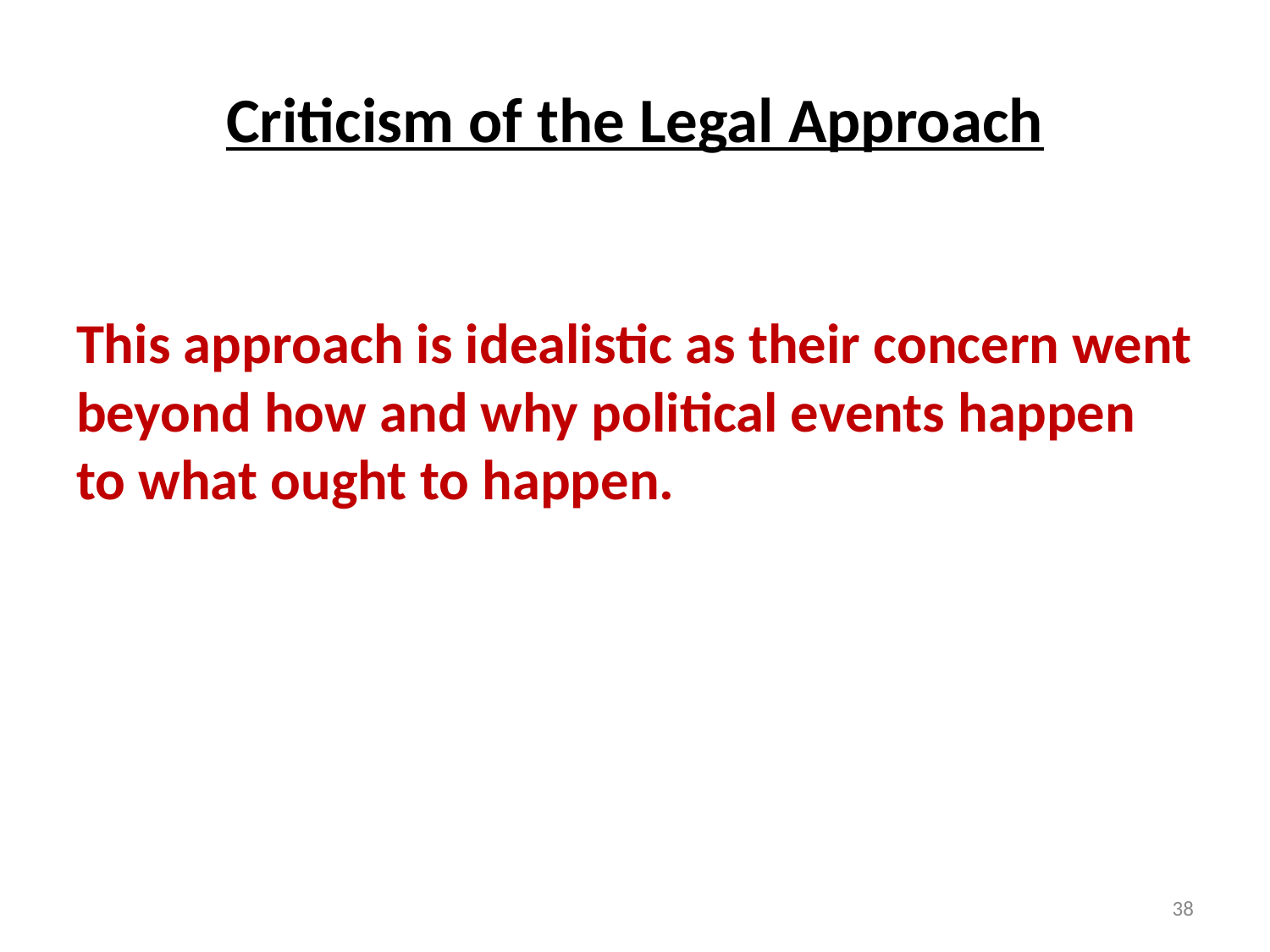

# Criticism of the Legal Approach

This approach is idealistic as their concern went beyond how and why political events happen to what ought to happen.

38